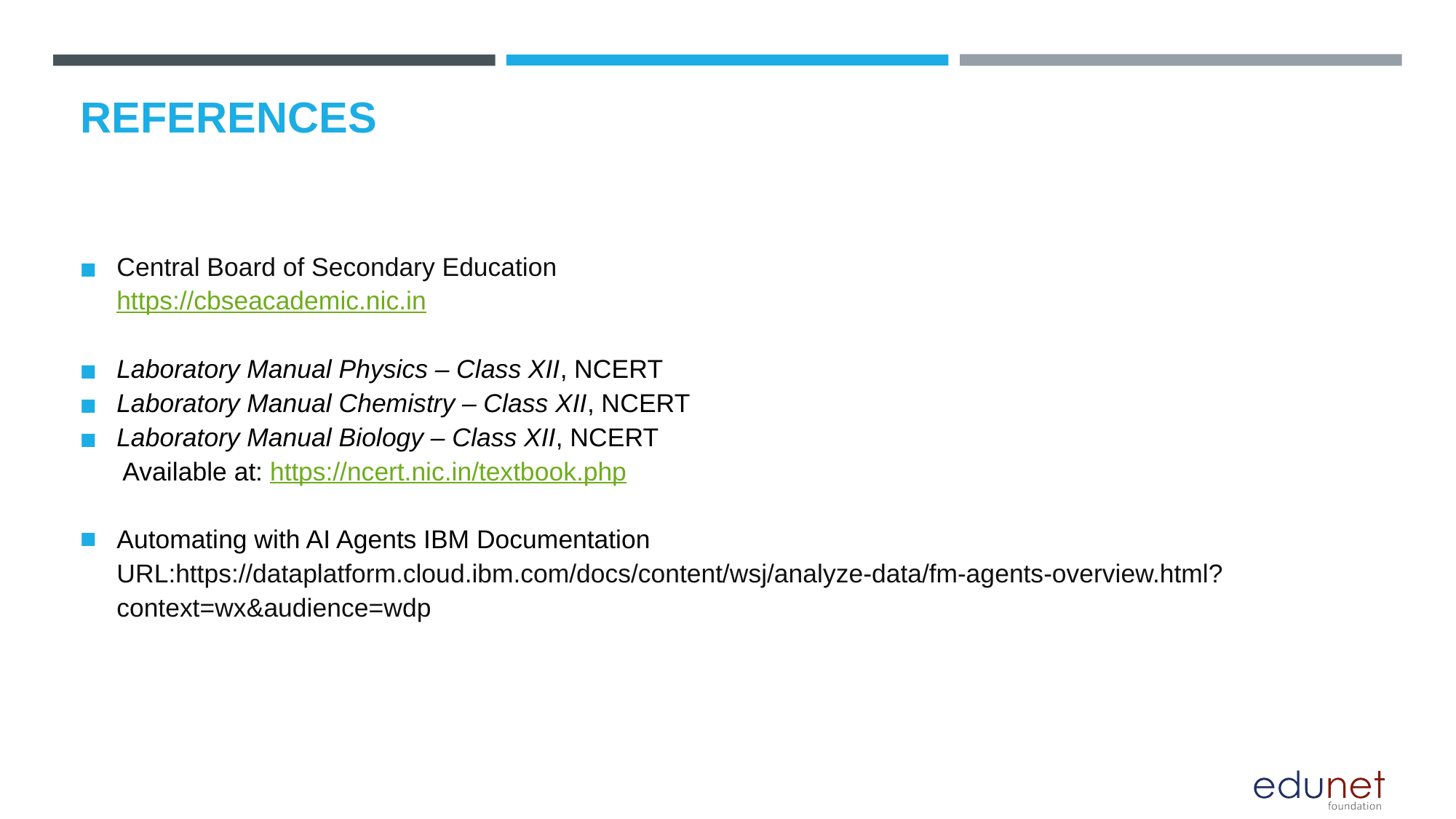

# REFERENCES
Central Board of Secondary Education
https://cbseacademic.nic.in

Laboratory Manual Physics – Class XII, NCERT
Laboratory Manual Chemistry – Class XII, NCERT
Laboratory Manual Biology – Class XII, NCERT
 Available at: https://ncert.nic.in/textbook.php

Automating with AI Agents IBM Documentation
URL:https://dataplatform.cloud.ibm.com/docs/content/wsj/analyze-data/fm-agents-overview.html?context=wx&audience=wdp